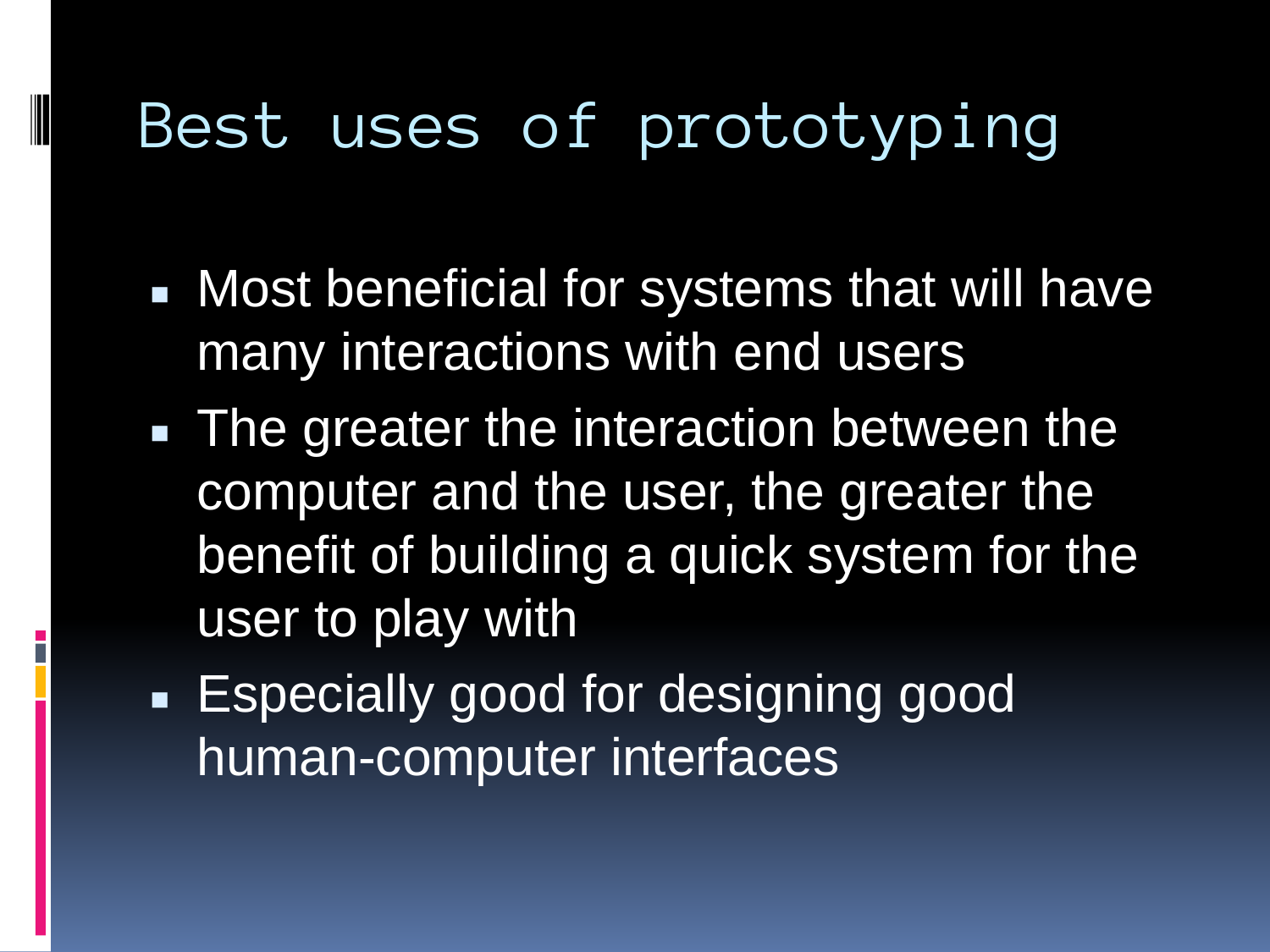

# Best uses of prototyping
Most beneficial for systems that will have many interactions with end users
The greater the interaction between the computer and the user, the greater the benefit of building a quick system for the user to play with
Especially good for designing good human-computer interfaces